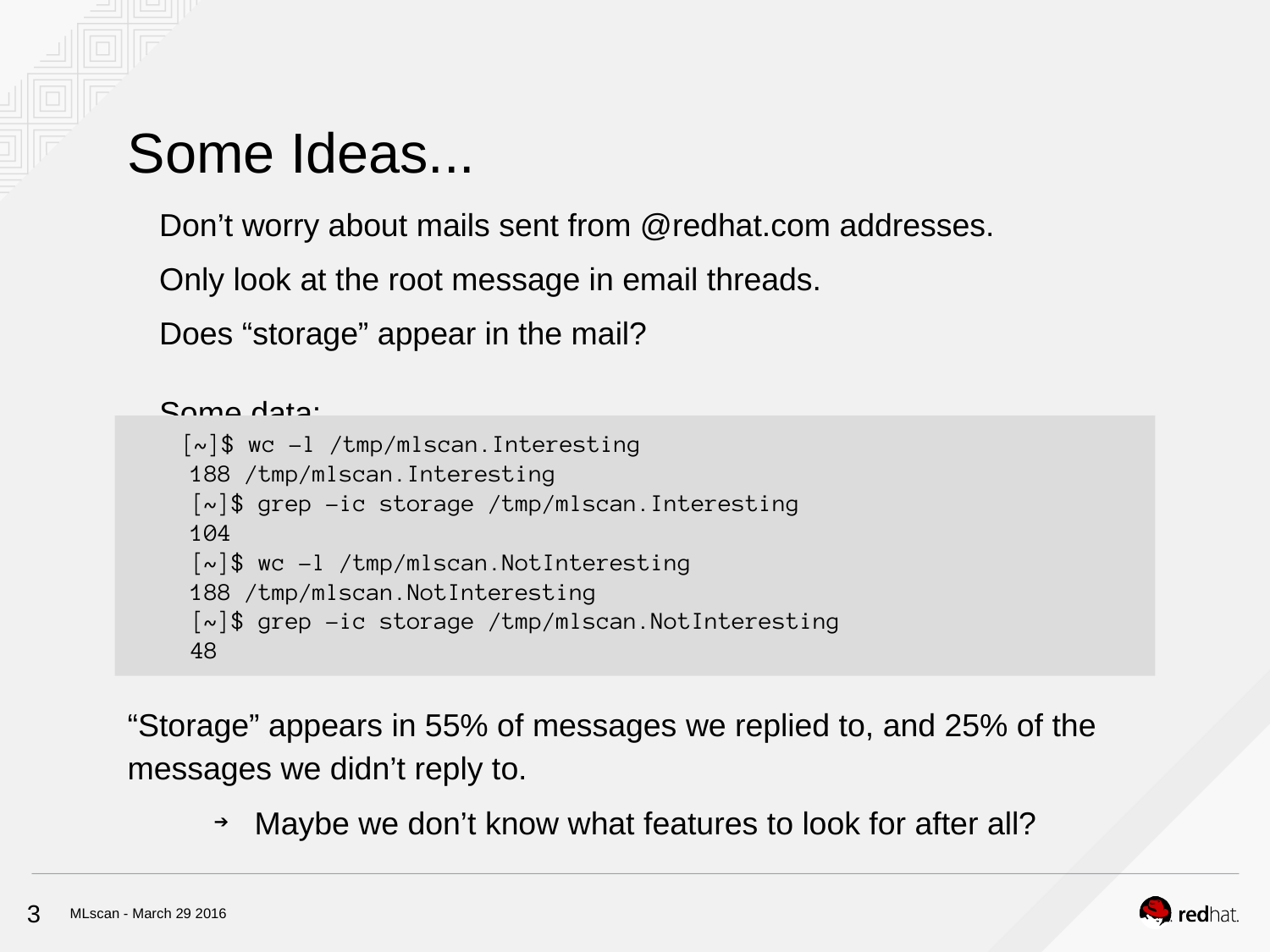

# Some Ideas...
Don’t worry about mails sent from @redhat.com addresses.
Only look at the root message in email threads.
Does “storage” appear in the mail?

Some data:

[~]$ wc -l /tmp/mlscan.Interesting
188 /tmp/mlscan.Interesting
[~]$ grep -ic storage /tmp/mlscan.Interesting
104
[~]$ wc -l /tmp/mlscan.NotInteresting
188 /tmp/mlscan.NotInteresting
[~]$ grep -ic storage /tmp/mlscan.NotInteresting
48
“Storage” appears in 55% of messages we replied to, and 25% of the messages we didn’t reply to.
Maybe we don’t know what features to look for after all?
3